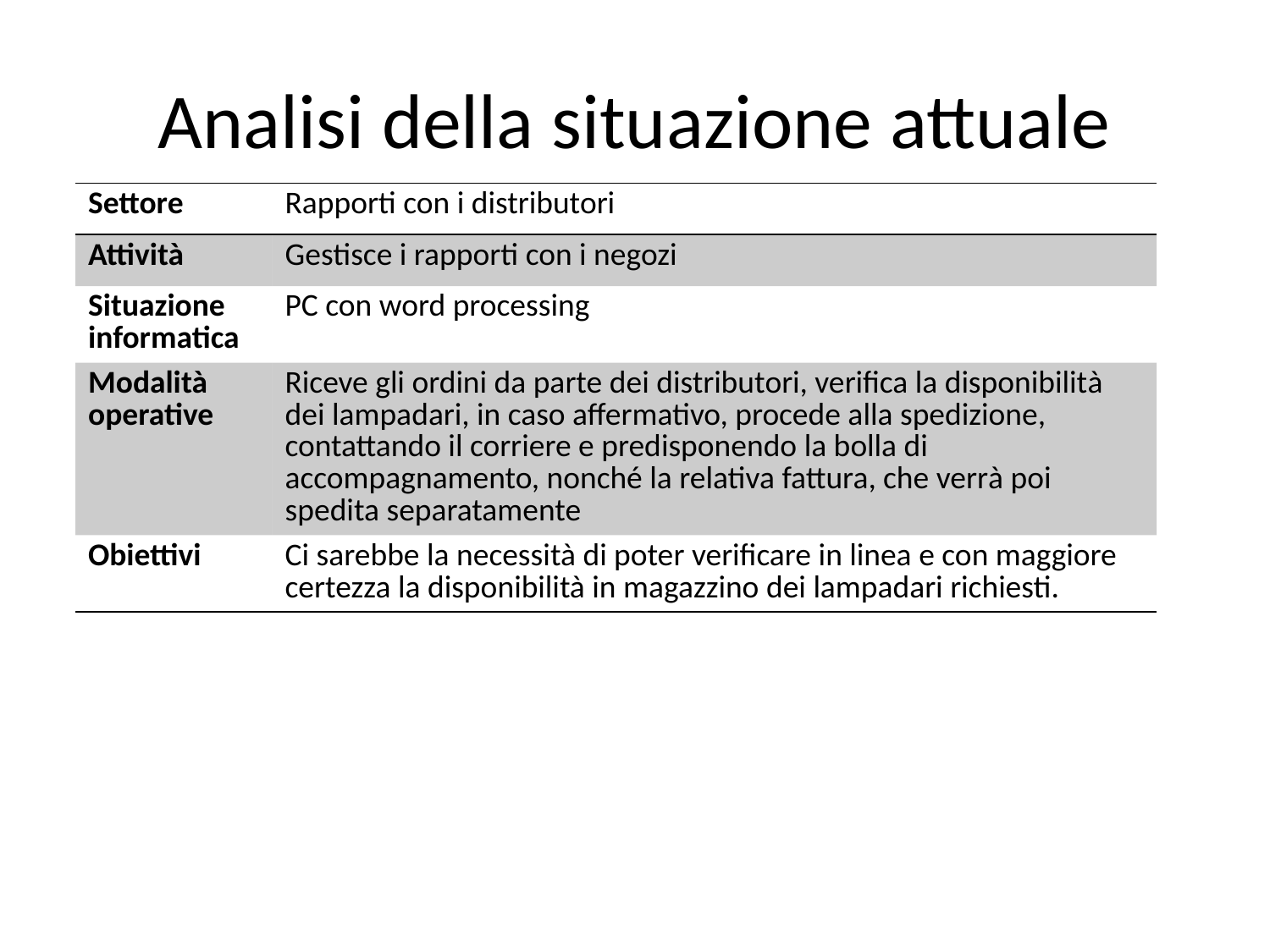

# Analisi della situazione attuale
| Settore | Rapporti con i distributori |
| --- | --- |
| Attività | Gestisce i rapporti con i negozi |
| Situazione informatica | PC con word processing |
| Modalità operative | Riceve gli ordini da parte dei distributori, verifica la disponibilità dei lampadari, in caso affermativo, procede alla spedizione, contattando il corriere e predisponendo la bolla di accompagnamento, nonché la relativa fattura, che verrà poi spedita separatamente |
| Obiettivi | Ci sarebbe la necessità di poter verificare in linea e con maggiore certezza la disponibilità in magazzino dei lampadari richiesti. |